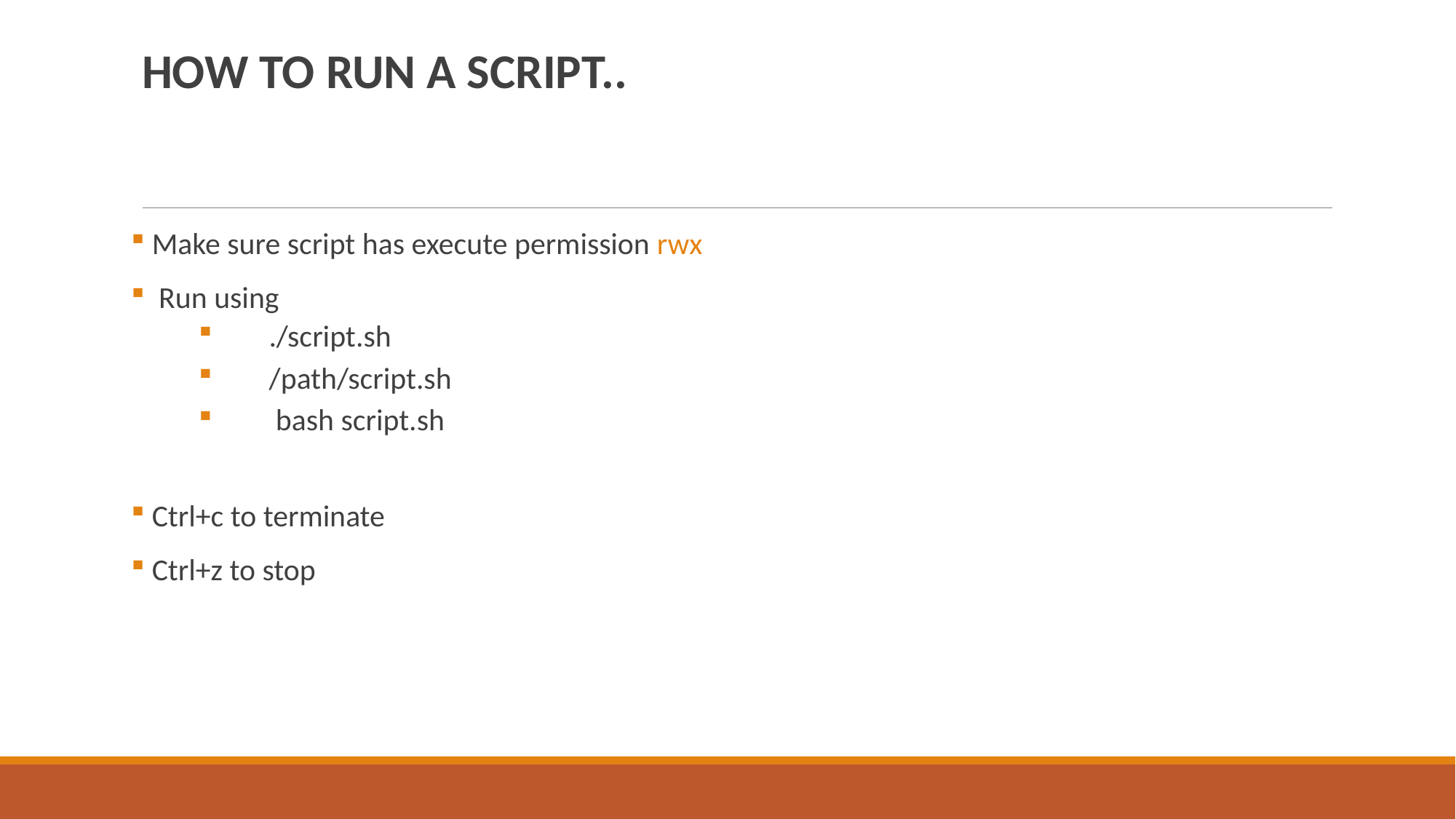

HOW TO RUN A SCRIPT..

 Make sure script has execute permission rwx
  Run using
       ./script.sh
       /path/script.sh
        bash script.sh

 Ctrl+c to terminate
 Ctrl+z to stop